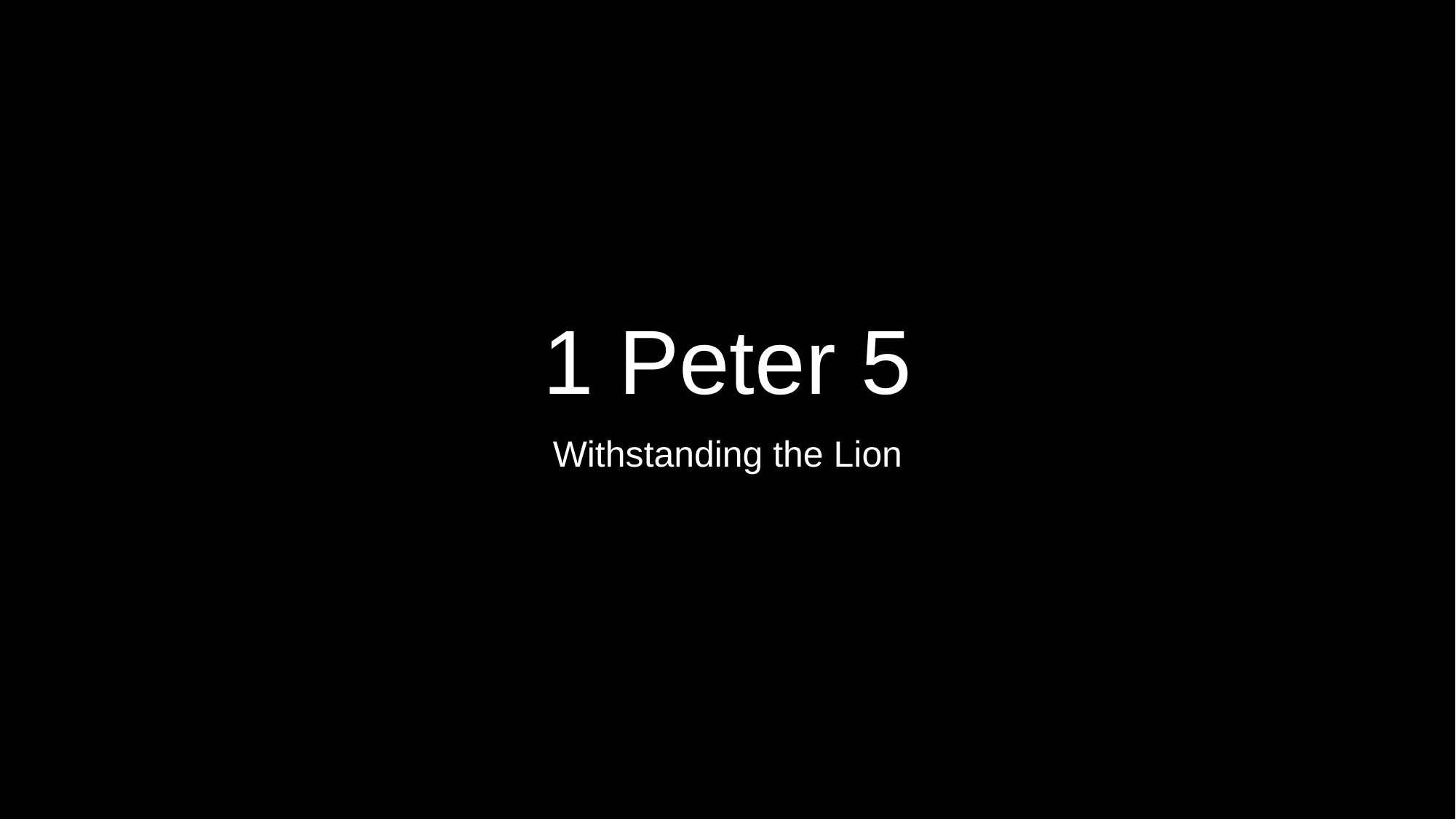

# 1 Peter 5
Withstanding the Lion